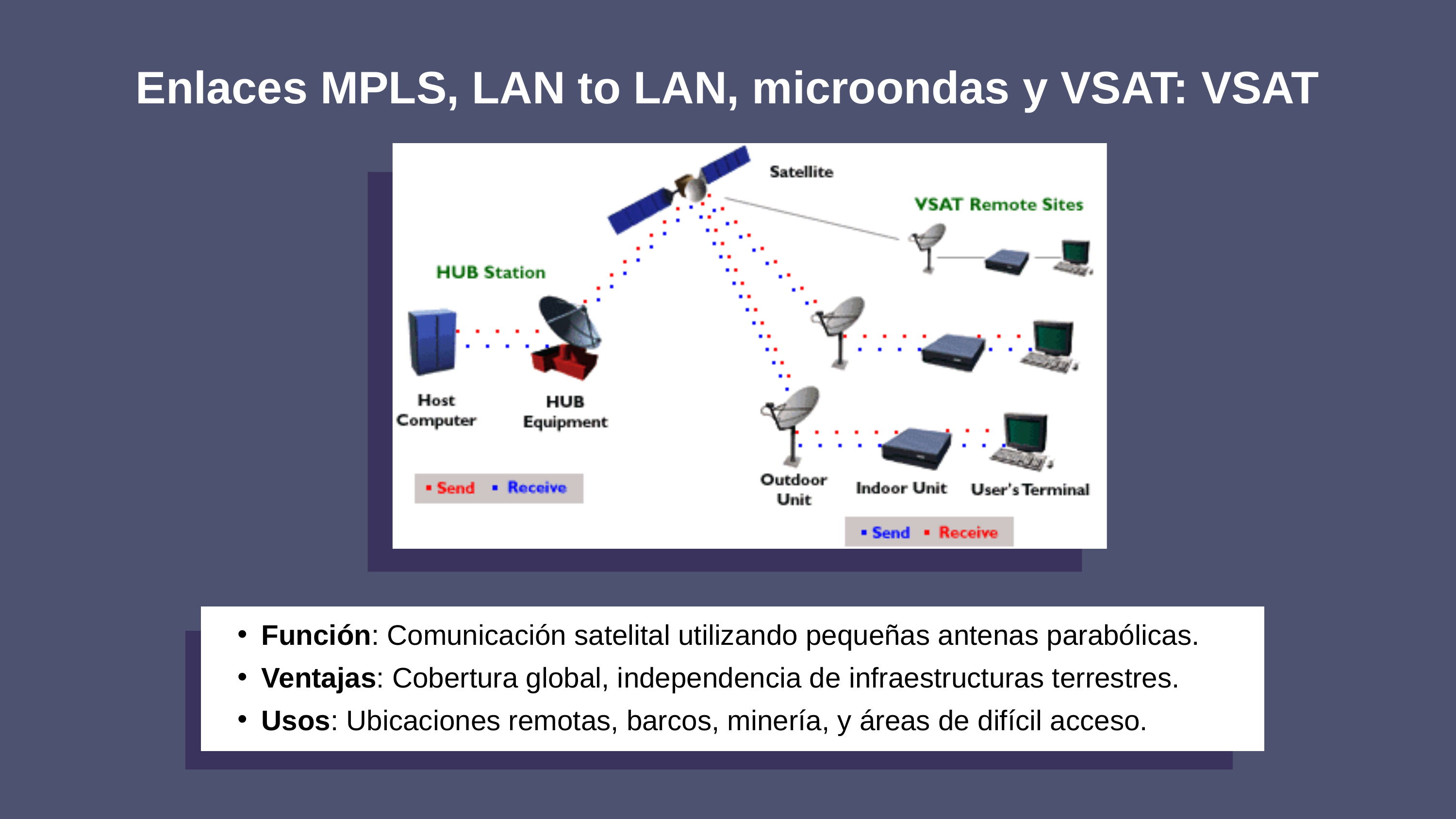

Enlaces MPLS, LAN to LAN, microondas y VSAT: VSAT

Función: Comunicación satelital utilizando pequeñas antenas parabólicas.
Ventajas: Cobertura global, independencia de infraestructuras terrestres.
Usos: Ubicaciones remotas, barcos, minería, y áreas de difícil acceso.